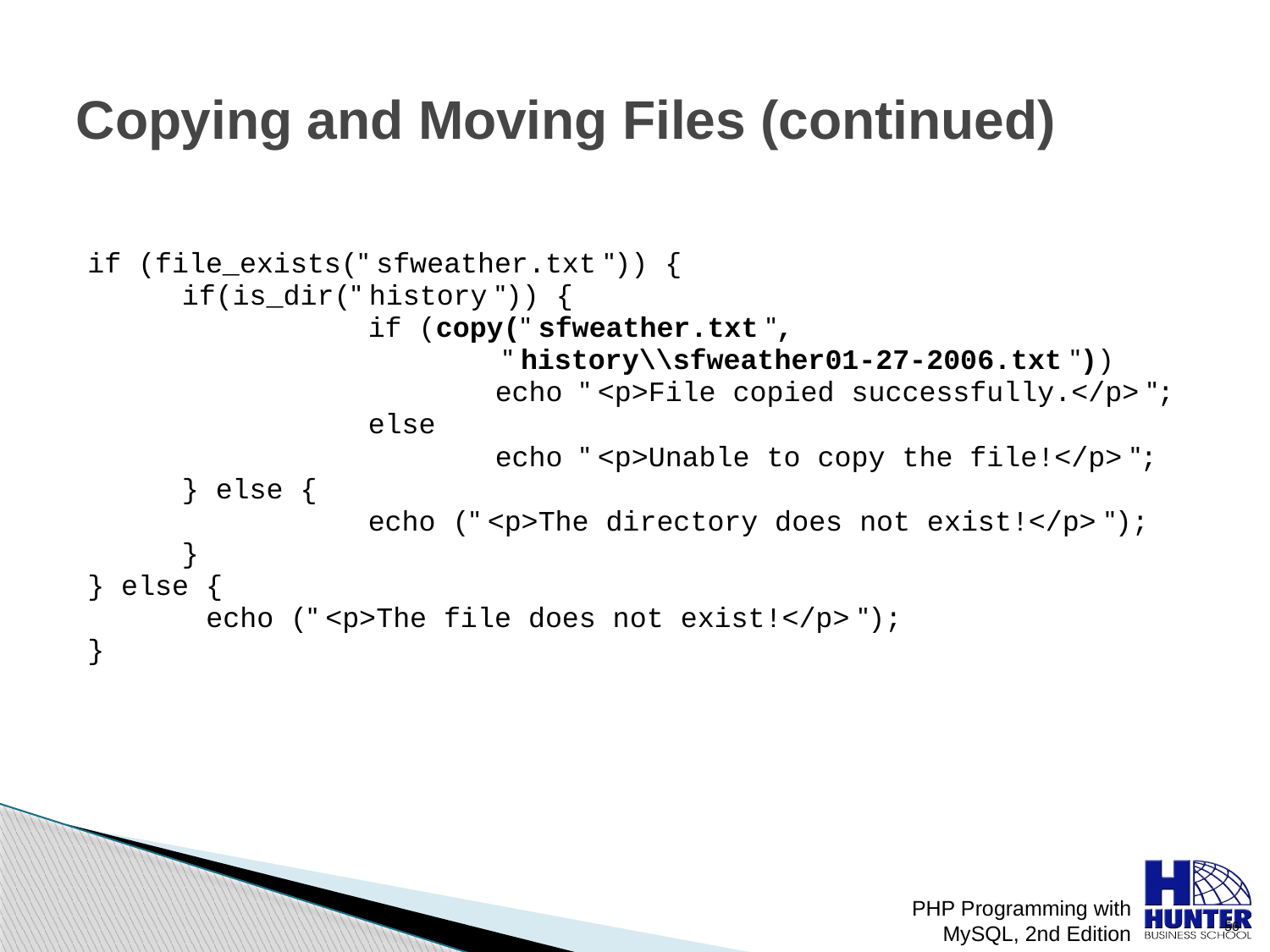

# Copying and Moving Files (continued)

if (file_exists(" sfweather.txt ")) {
	    if(is_dir(" history ")) {
			if (copy(" sfweather.txt ",
				 " history\\sfweather01-27-2006.txt "))
				echo " <p>File copied successfully.</p> ";
			else
				echo " <p>Unable to copy the file!</p> ";
	    } else {
			echo (" <p>The directory does not exist!</p> ");
	    }
} else {
       echo (" <p>The file does not exist!</p> ");
}

PHP Programming with MySQL, 2nd Edition
 56